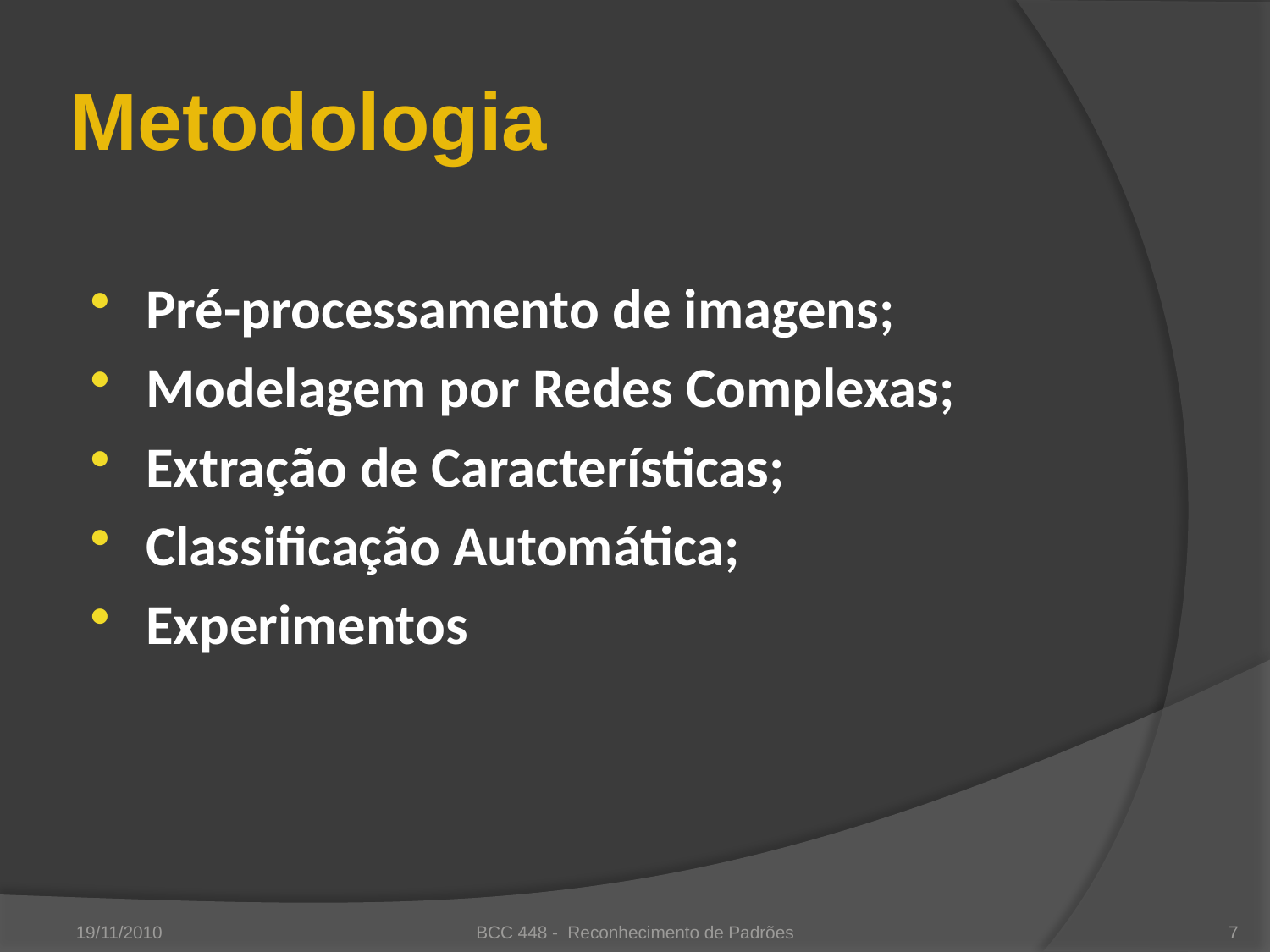

# Metodologia
Pré-processamento de imagens;
Modelagem por Redes Complexas;
Extração de Características;
Classificação Automática;
Experimentos
19/11/2010
BCC 448 -  Reconhecimento de Padrões
7